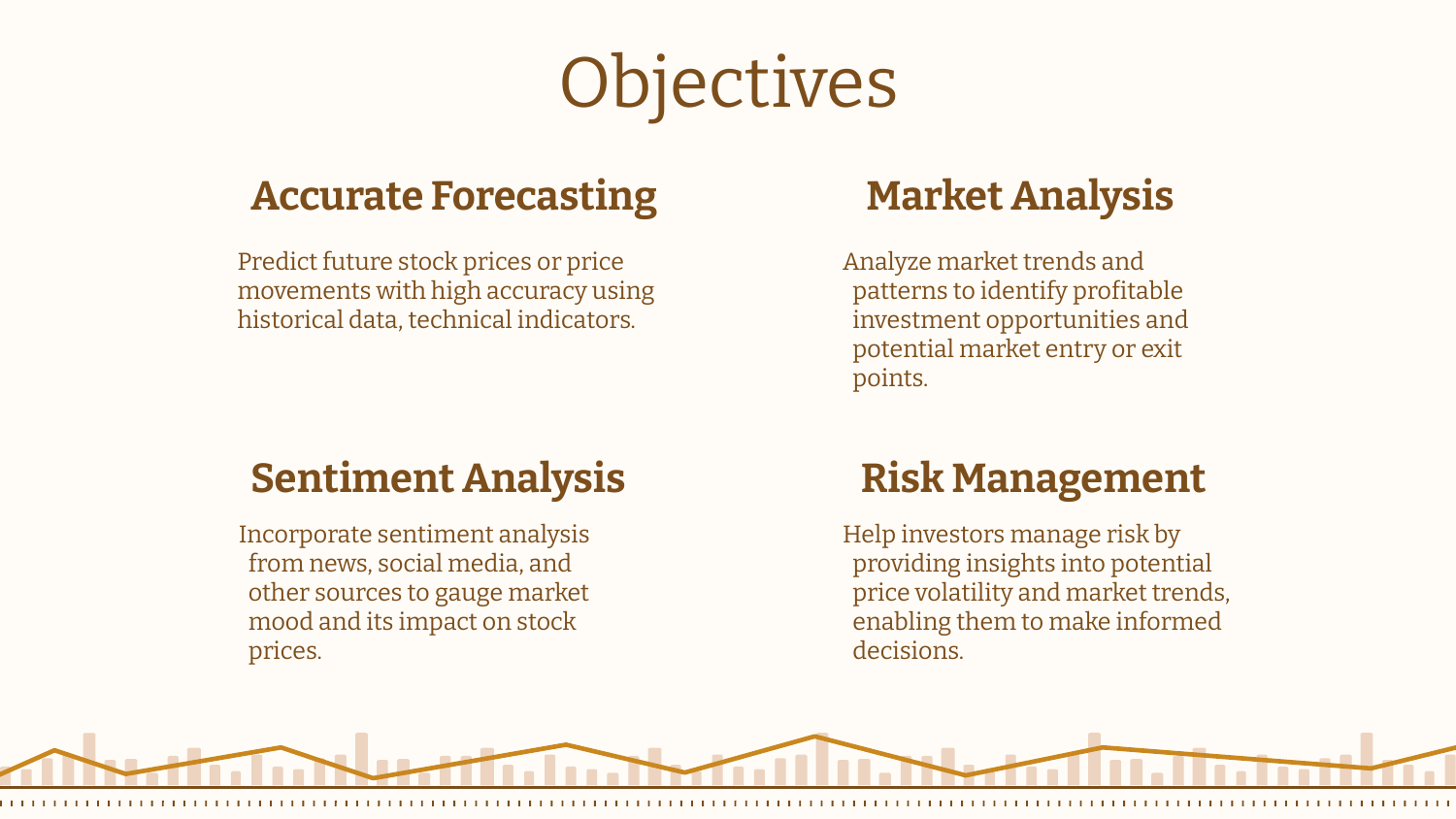

# Objectives
Accurate Forecasting
Market Analysis
Predict future stock prices or price movements with high accuracy using historical data, technical indicators.
        Analyze market trends and patterns to identify profitable investment opportunities and potential market entry or exit points.
Sentiment Analysis
Risk Management
        Incorporate sentiment analysis from news, social media, and other sources to gauge market mood and its impact on stock prices.
        Help investors manage risk by providing insights into potential price volatility and market trends, enabling them to make informed decisions.